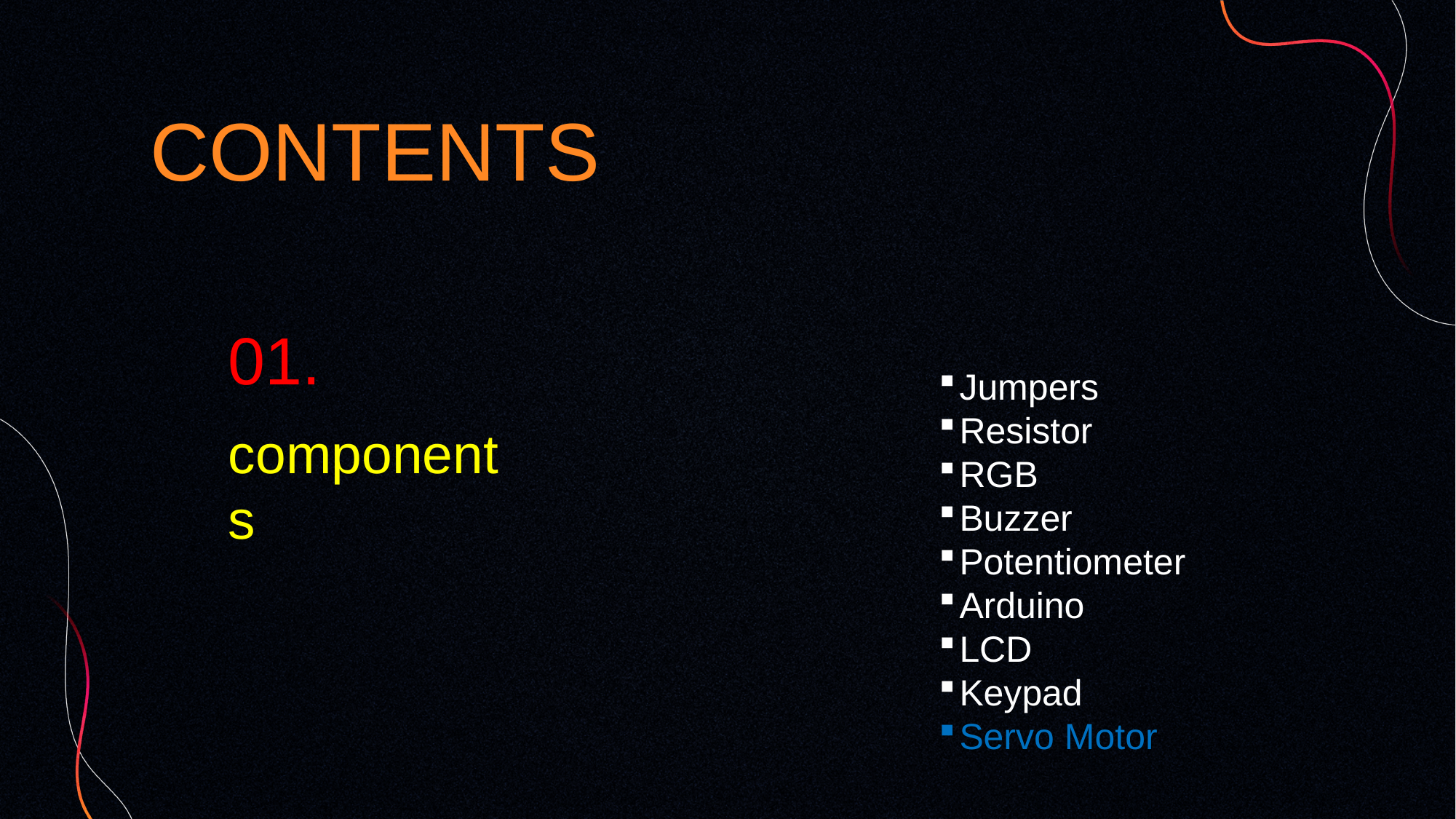

CONTENTS
01.
Jumpers
Resistor
RGB
Buzzer
Potentiometer
Arduino
LCD
Keypad
Servo Motor
components